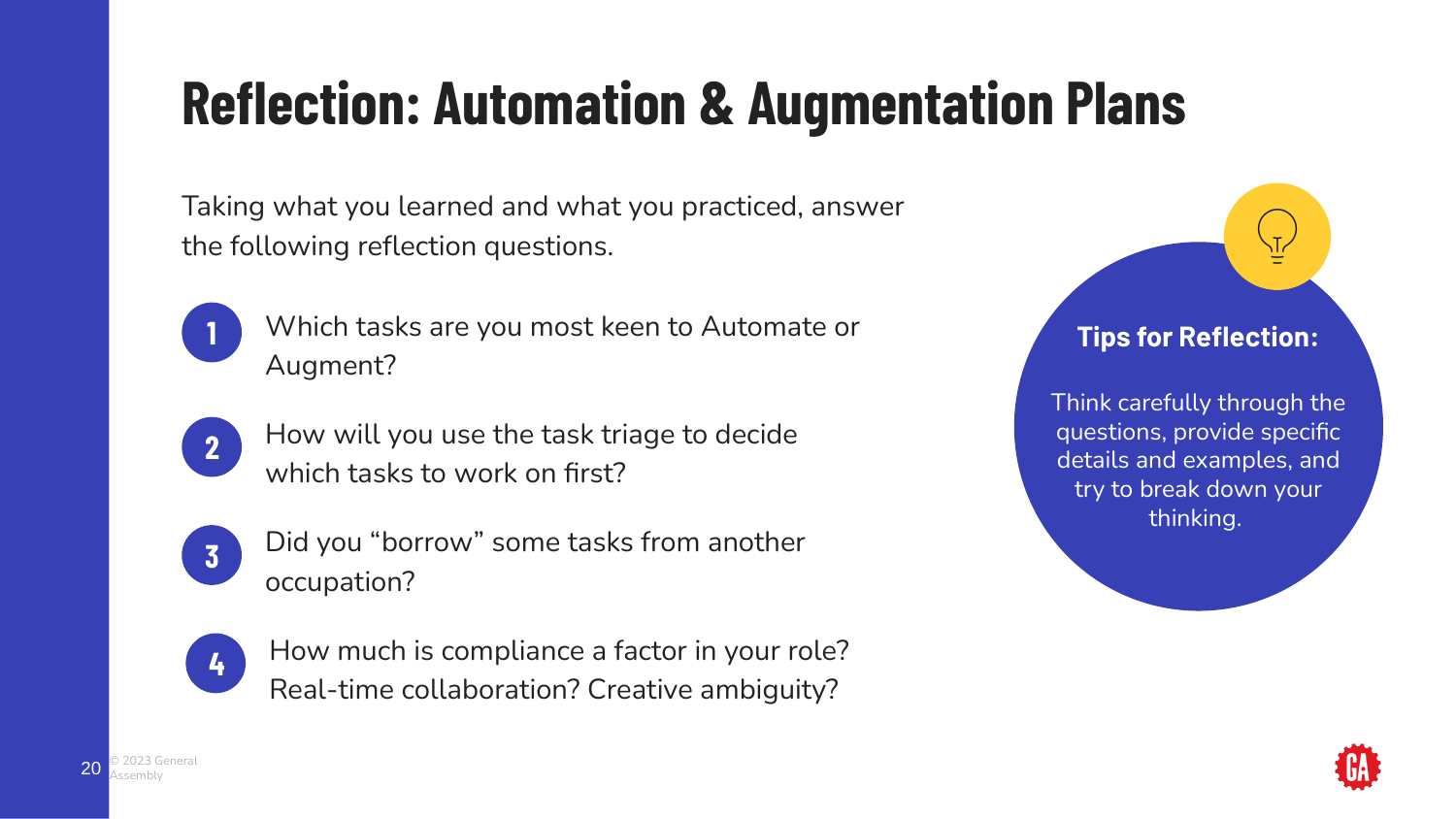

# Reflection: Automation & Augmentation Plans
1
Which tasks are you most keen to Automate or Augment?
How will you use the task triage to decide which tasks to work on first?
2
Did you “borrow” some tasks from another occupation?
3
How much is compliance a factor in your role? Real-time collaboration? Creative ambiguity?
4
20